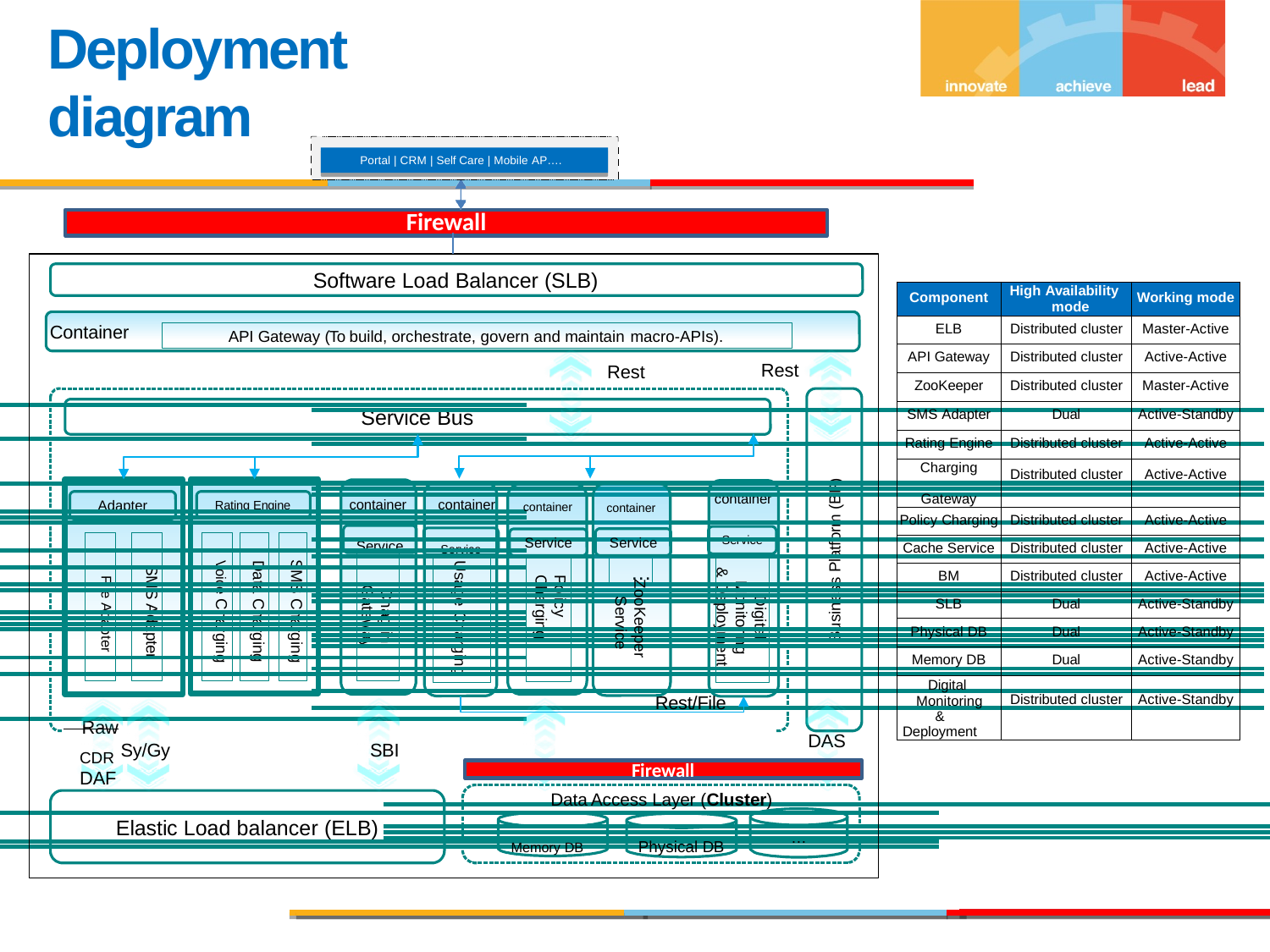

# Deployment diagram

Portal | CRM | Self Care | Mobile AP….

Portal | CRM | Self Care | Mobile AP….
Firewall

Software Load Balancer (SLB)
| Component | High Availability mode | Working mode |
| --- | --- | --- |
| ELB | Distributed cluster | Master-Active |
| API Gateway | Distributed cluster | Active-Active |
| ZooKeeper | Distributed cluster | Master-Active |
| SMS Adapter | Dual | Active-Standby |
| Rating Engine | Distributed cluster | Active-Active |
| Charging Gateway | Distributed cluster | Active-Active |
| Policy Charging | Distributed cluster | Active-Active |
| Cache Service | Distributed cluster | Active-Active |
| BM | Distributed cluster | Active-Active |
| SLB | Dual | Active-Standby |
| Physical DB | Dual | Active-Standby |
| Memory DB | Dual | Active-Standby |
| Digital Monitoring & Deployment | Distributed cluster | Active-Standby |

Container

API Gateway (To build, orchestrate, govern and maintain macro-APIs).

Rest
Rest

Service Bus

Business Platform (BP)

container	container	container	container
container

Adapter
Rating Engine

Service	Service
Service
Service	Service
File Adapter
SMS Adapter
Voice Charging
Data Charging
SMS Charging
Digital
Monitoring  & Deployment

Usage Charging
Policy Charging
…
ZooKeeper  Service
Chagrin  Gateway
Rest/File

    Raw
CDR Sy/Gy	SBI	DAF
DAS
Firewall
Data Access Layer (Cluster)

Elastic Load balancer (ELB)
…
Memory DB	Physical DB